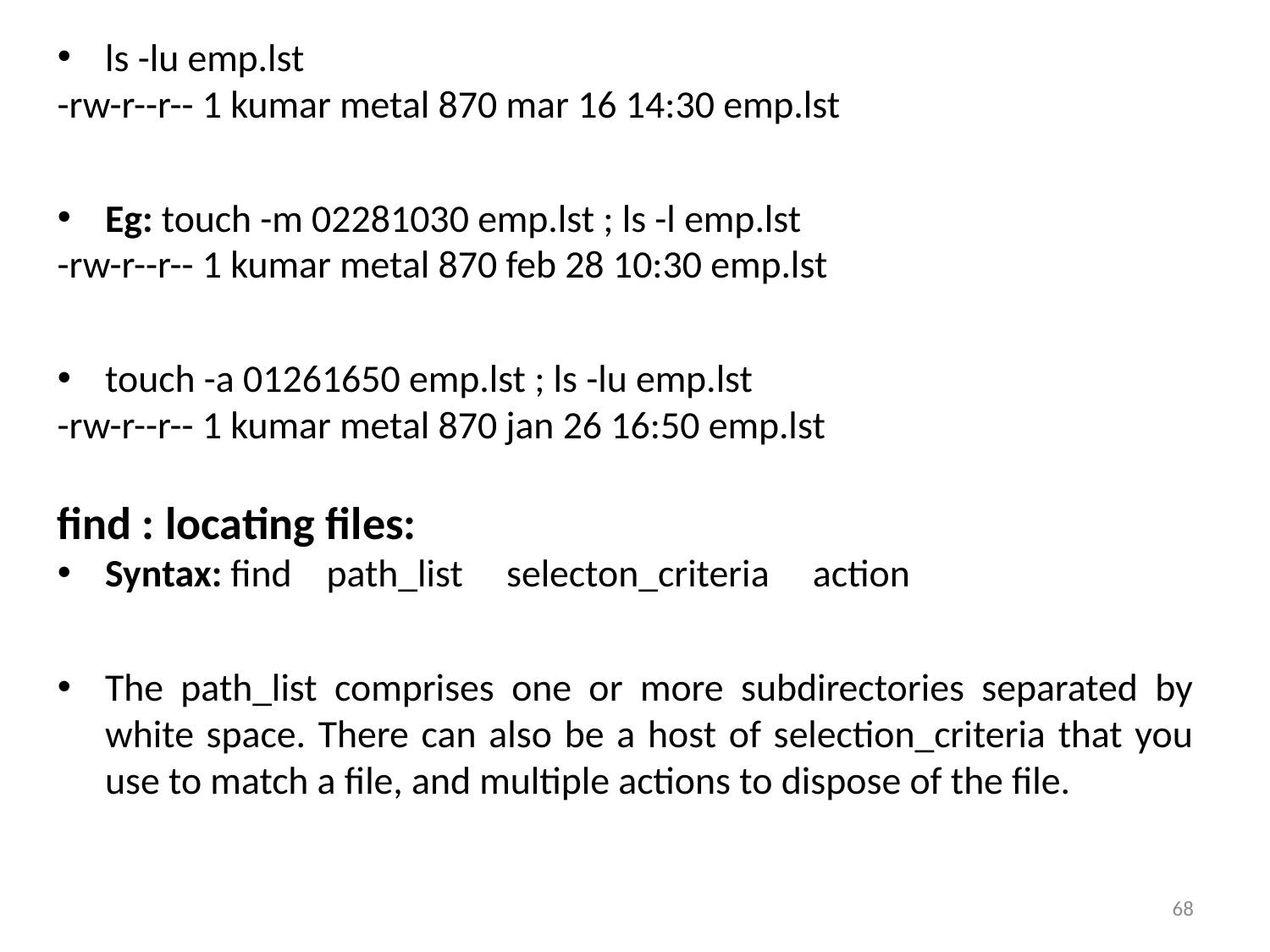

ls -lu emp.lst
-rw-r--r-- 1 kumar metal 870 mar 16 14:30 emp.lst

Eg: touch -m 02281030 emp.lst ; ls -l emp.lst
-rw-r--r-- 1 kumar metal 870 feb 28 10:30 emp.lst

touch -a 01261650 emp.lst ; ls -lu emp.lst
-rw-r--r-- 1 kumar metal 870 jan 26 16:50 emp.lst

find : locating files:
Syntax: find    path_list     selecton_criteria     action

The path_list comprises one or more subdirectories separated by white space. There can also be a host of selection_criteria that you use to match a file, and multiple actions to dispose of the file.
68